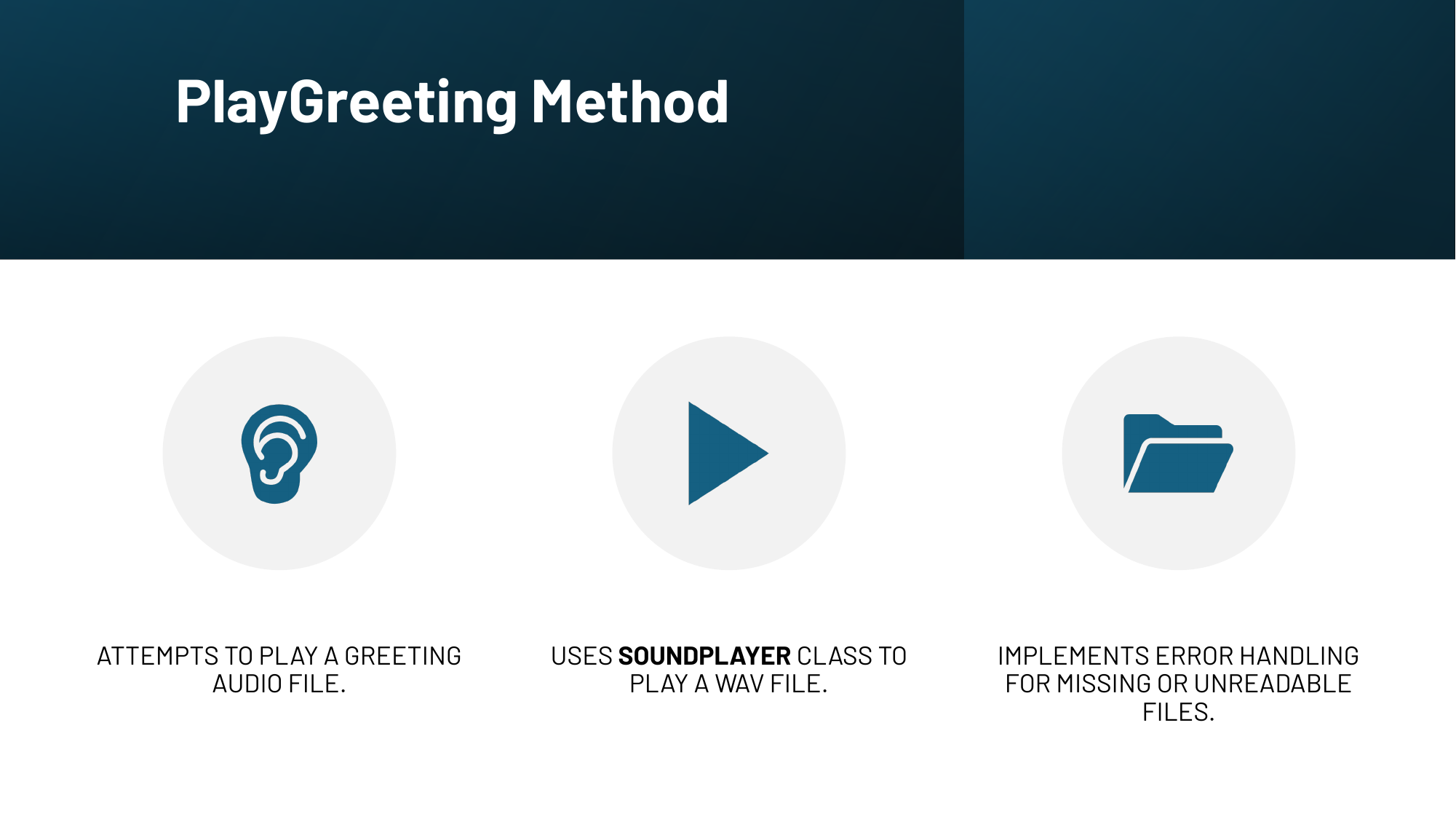

# PlayGreeting Method

Attempts to play a greeting audio file.
Uses SoundPlayer class to play a WAV file.
Implements error handling for missing or unreadable files.